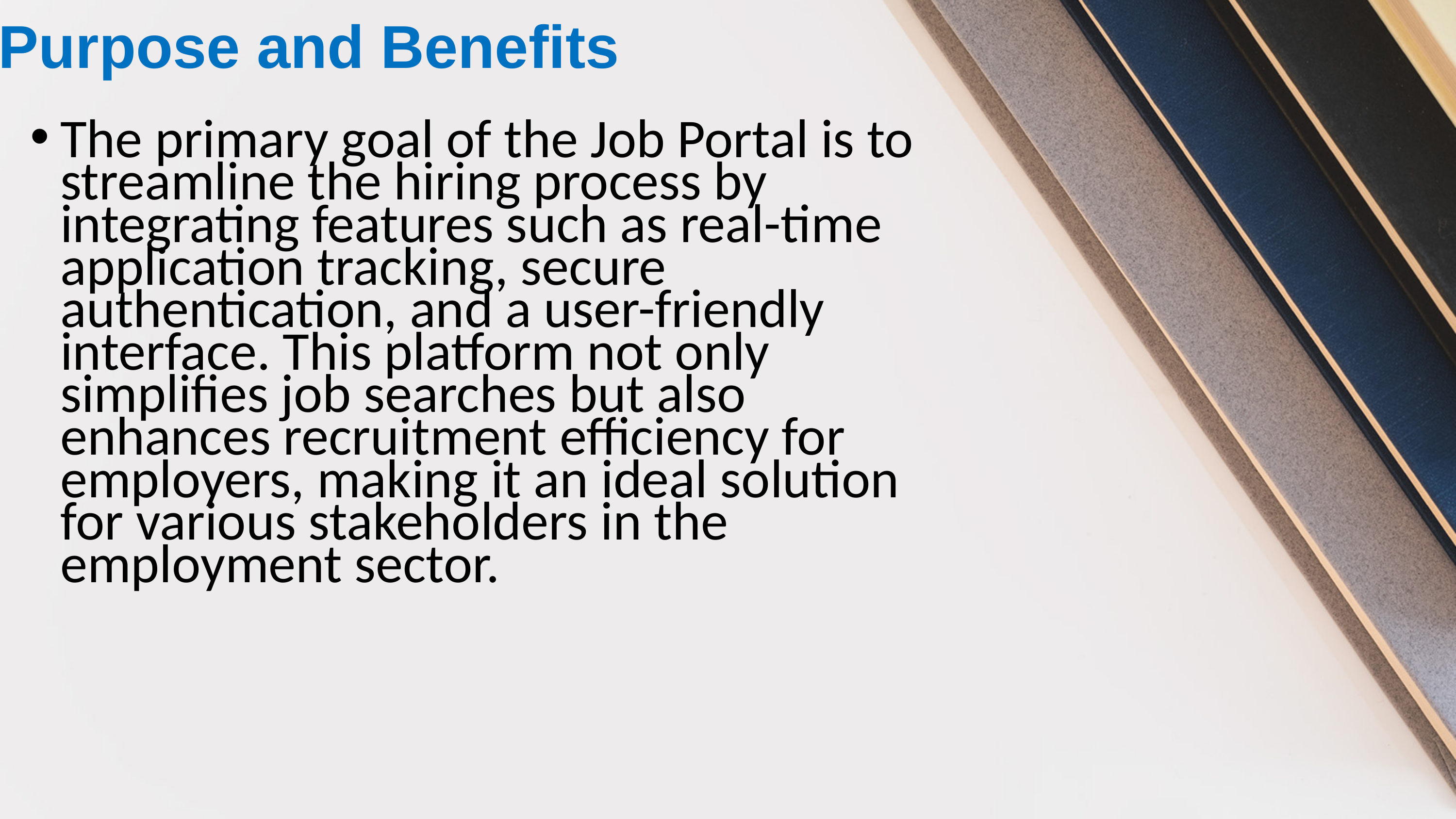

Purpose and Benefits

The primary goal of the Job Portal is to streamline the hiring process by integrating features such as real-time application tracking, secure authentication, and a user-friendly interface. This platform not only simplifies job searches but also enhances recruitment efficiency for employers, making it an ideal solution for various stakeholders in the employment sector.